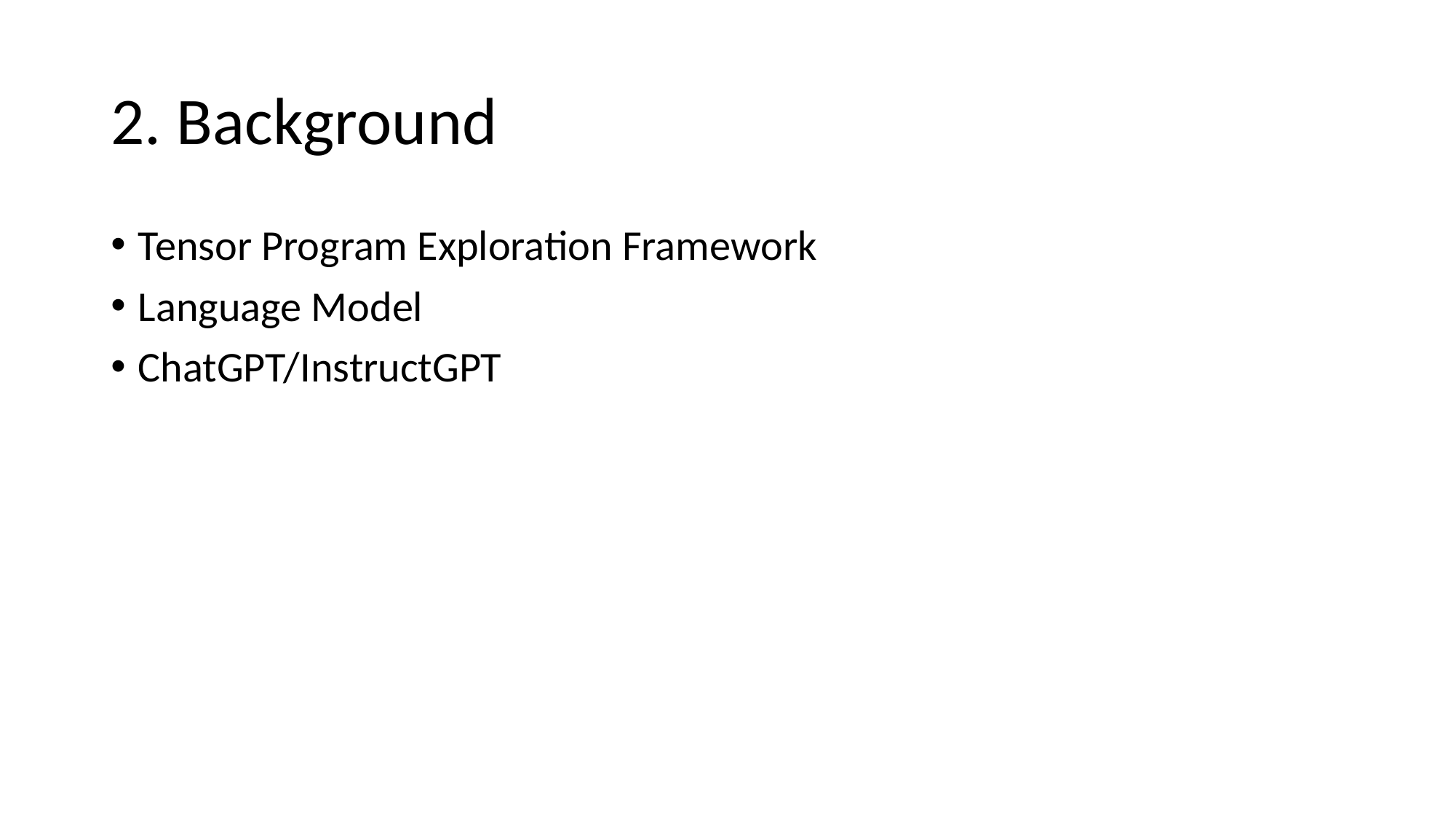

# 2. Background
Tensor Program Exploration Framework
Language Model
ChatGPT/InstructGPT